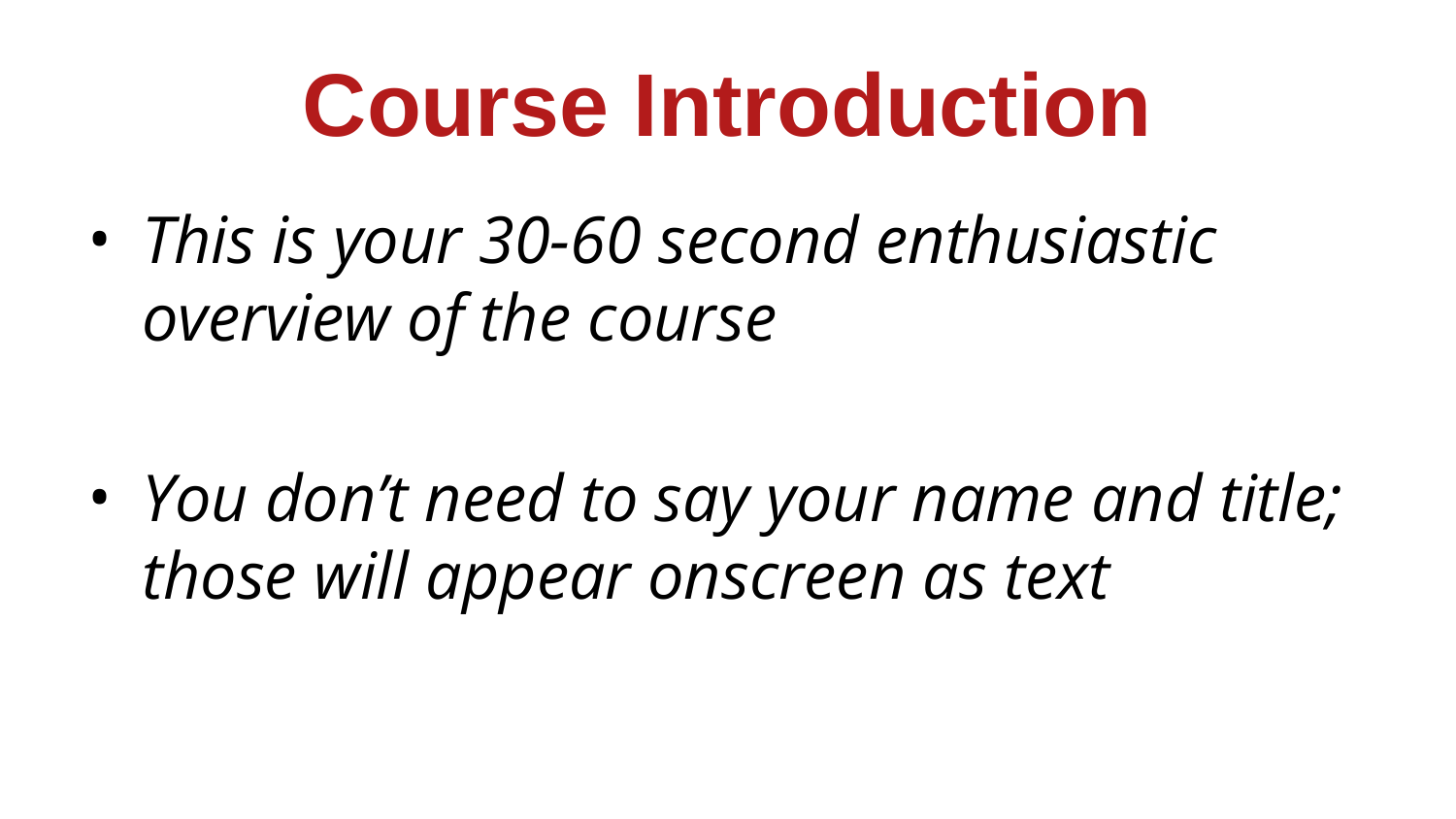

# Course Introduction
This is your 30-60 second enthusiastic overview of the course

You don’t need to say your name and title; those will appear onscreen as text